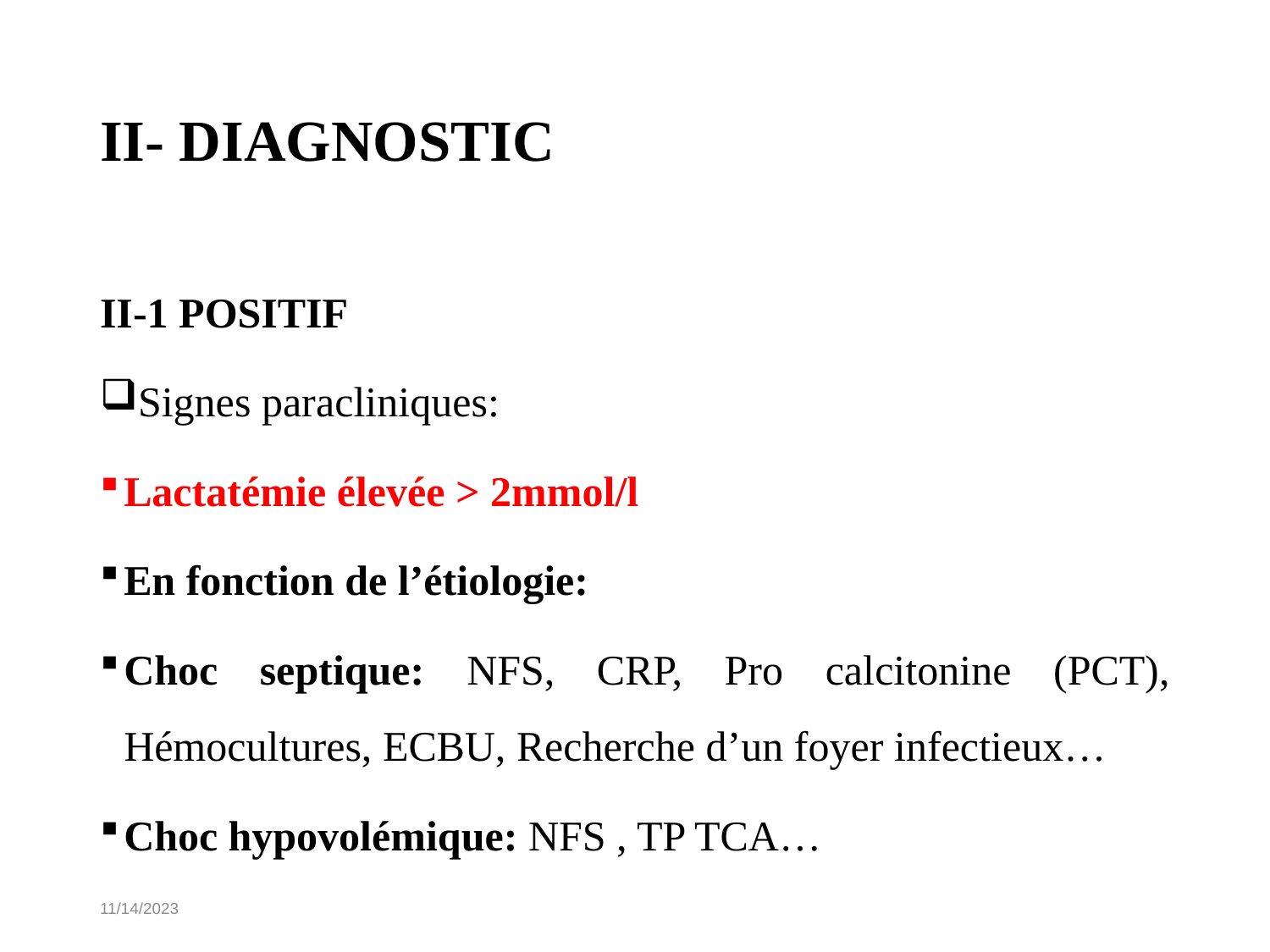

# II- DIAGNOSTIC
II-1 POSITIF
Signes paracliniques:
Lactatémie élevée > 2mmol/l
En fonction de l’étiologie:
Choc septique: NFS, CRP, Pro calcitonine (PCT), Hémocultures, ECBU, Recherche d’un foyer infectieux…
Choc hypovolémique: NFS , TP TCA…
11/14/2023